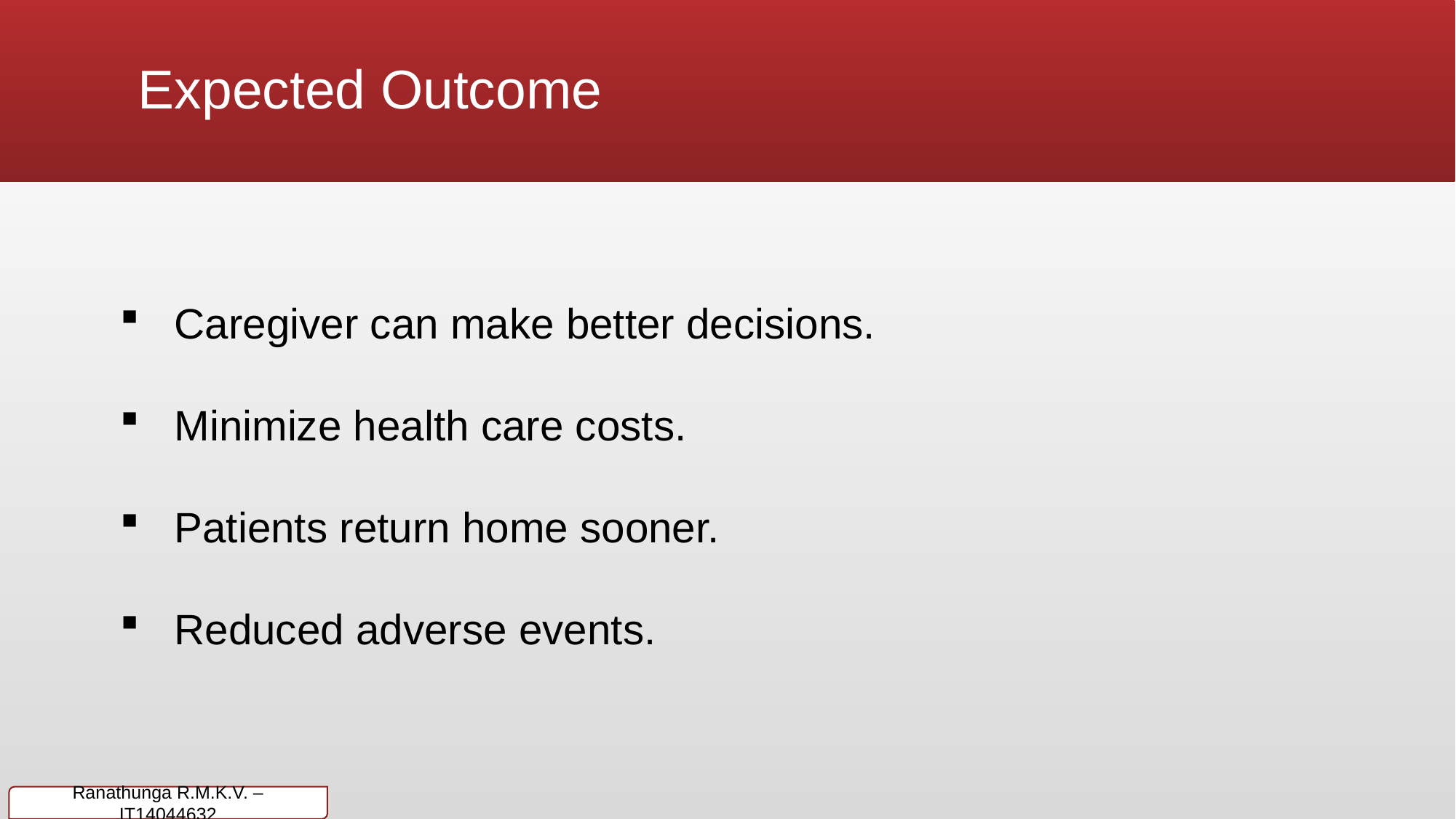

# Expected Outcome
Caregiver can make better decisions.

Minimize health care costs.

Patients return home sooner.

Reduced adverse events.

Ranathunga R.M.K.V. – IT14044632